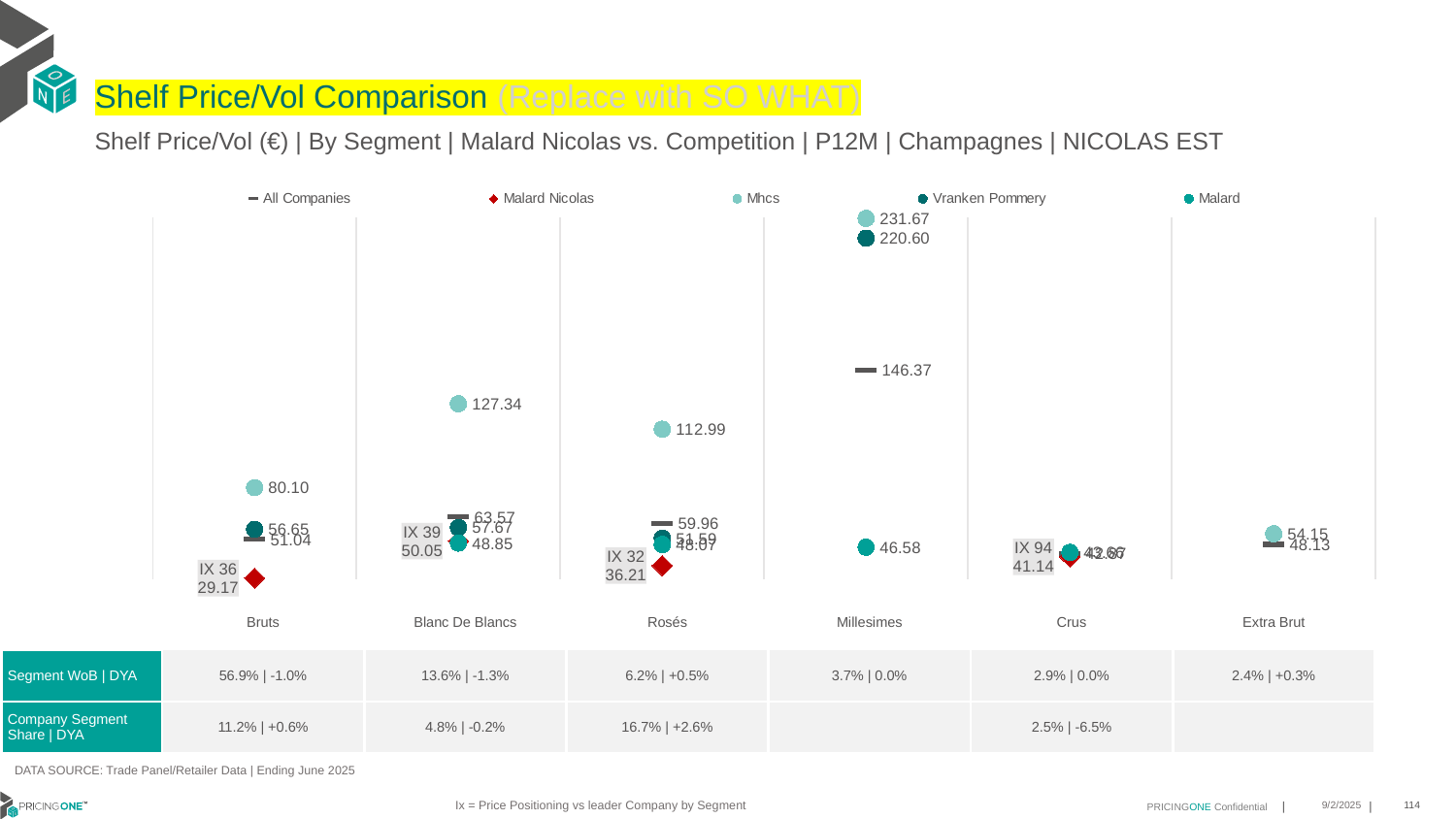

# Shelf Price/Vol Comparison (Replace with SO WHAT)
Shelf Price/Vol (€) | By Segment | Malard Nicolas vs. Competition | P12M | Champagnes | NICOLAS EST

### Chart

| Category | All Companies | Malard Nicolas | Mhcs | Vranken Pommery | Malard |
|---|---|---|---|---|---|
| IX 36 | 51.04 | 29.17 | 80.1 | 56.65 | None |
| IX 39 | 63.57 | 50.05 | 127.34 | 57.67 | 48.85 |
| IX 32 | 59.96 | 36.21 | 112.99 | 51.59 | 48.07 |
| None | 146.37 | None | 231.67 | 220.6 | 46.58 |
| IX 94 | 42.87 | 41.14 | None | None | 43.66 |
| None | 48.13 | None | 54.15 | None | None |
|  | Bruts | Blanc De Blancs | Rosés | Millesimes | Crus | Extra Brut |
| --- | --- | --- | --- | --- | --- | --- |
| Segment WoB | DYA | 56.9% | -1.0% | 13.6% | -1.3% | 6.2% | +0.5% | 3.7% | 0.0% | 2.9% | 0.0% | 2.4% | +0.3% |
| Company Segment Share | DYA | 11.2% | +0.6% | 4.8% | -0.2% | 16.7% | +2.6% |  | 2.5% | -6.5% |  |
DATA SOURCE: Trade Panel/Retailer Data | Ending June 2025
Ix = Price Positioning vs leader Company by Segment
9/2/2025
114